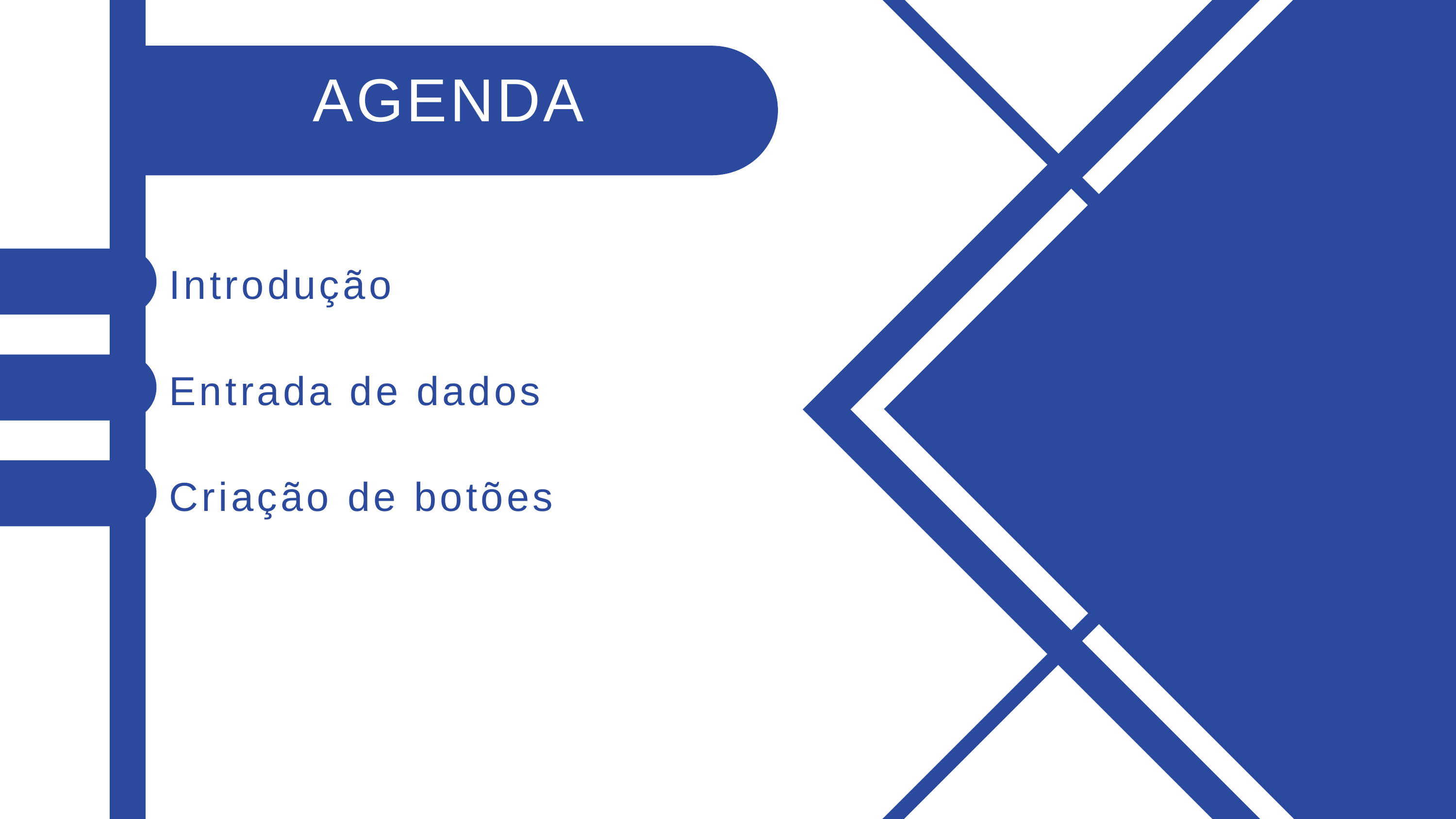

AGENDA

Introdução

Entrada de dados

Criação de botões